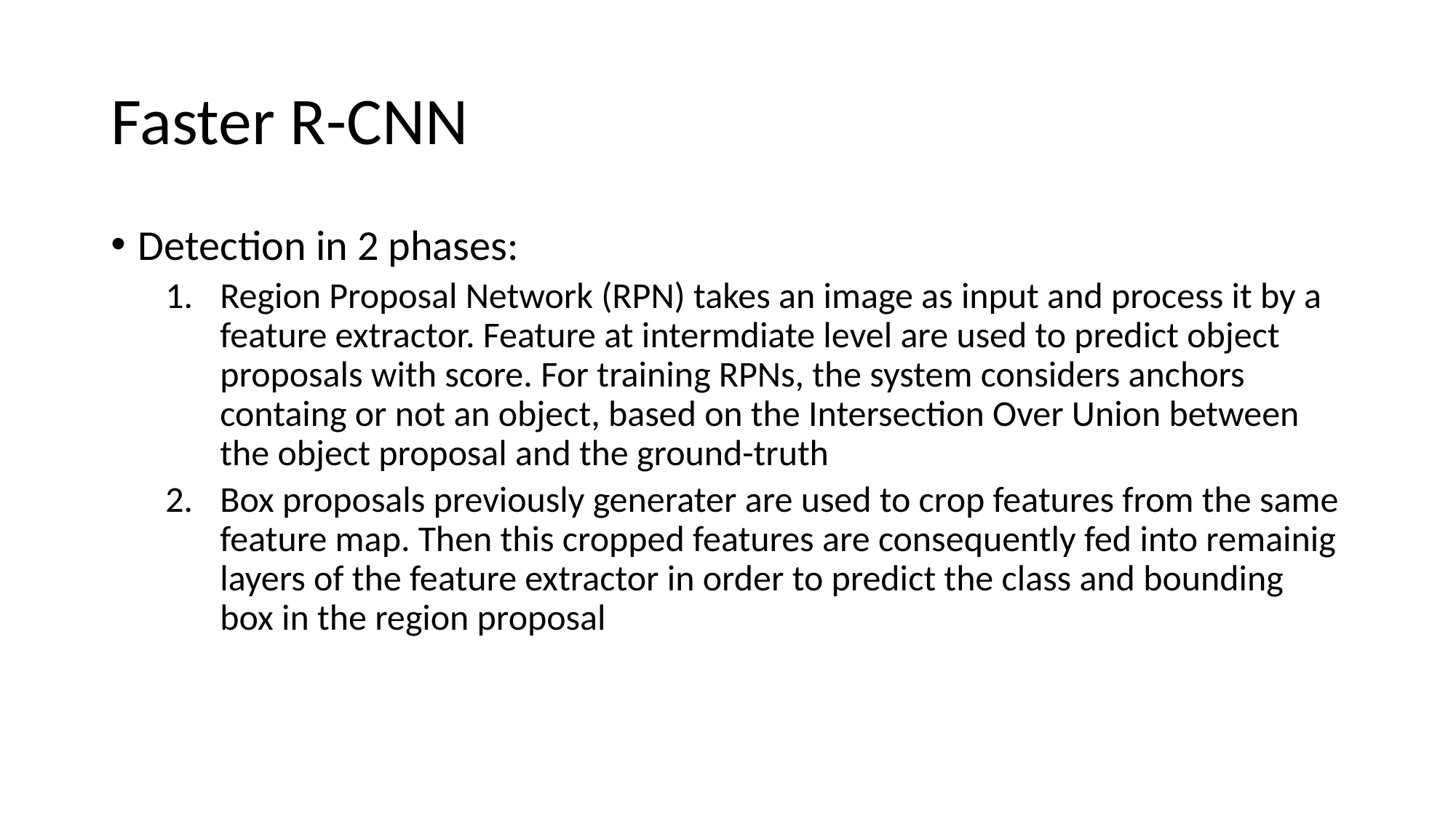

# Faster R-CNN
Detection in 2 phases:
Region Proposal Network (RPN) takes an image as input and process it by a feature extractor. Feature at intermdiate level are used to predict object proposals with score. For training RPNs, the system considers anchors containg or not an object, based on the Intersection Over Union between the object proposal and the ground-truth
Box proposals previously generater are used to crop features from the same feature map. Then this cropped features are consequently fed into remainig layers of the feature extractor in order to predict the class and bounding box in the region proposal